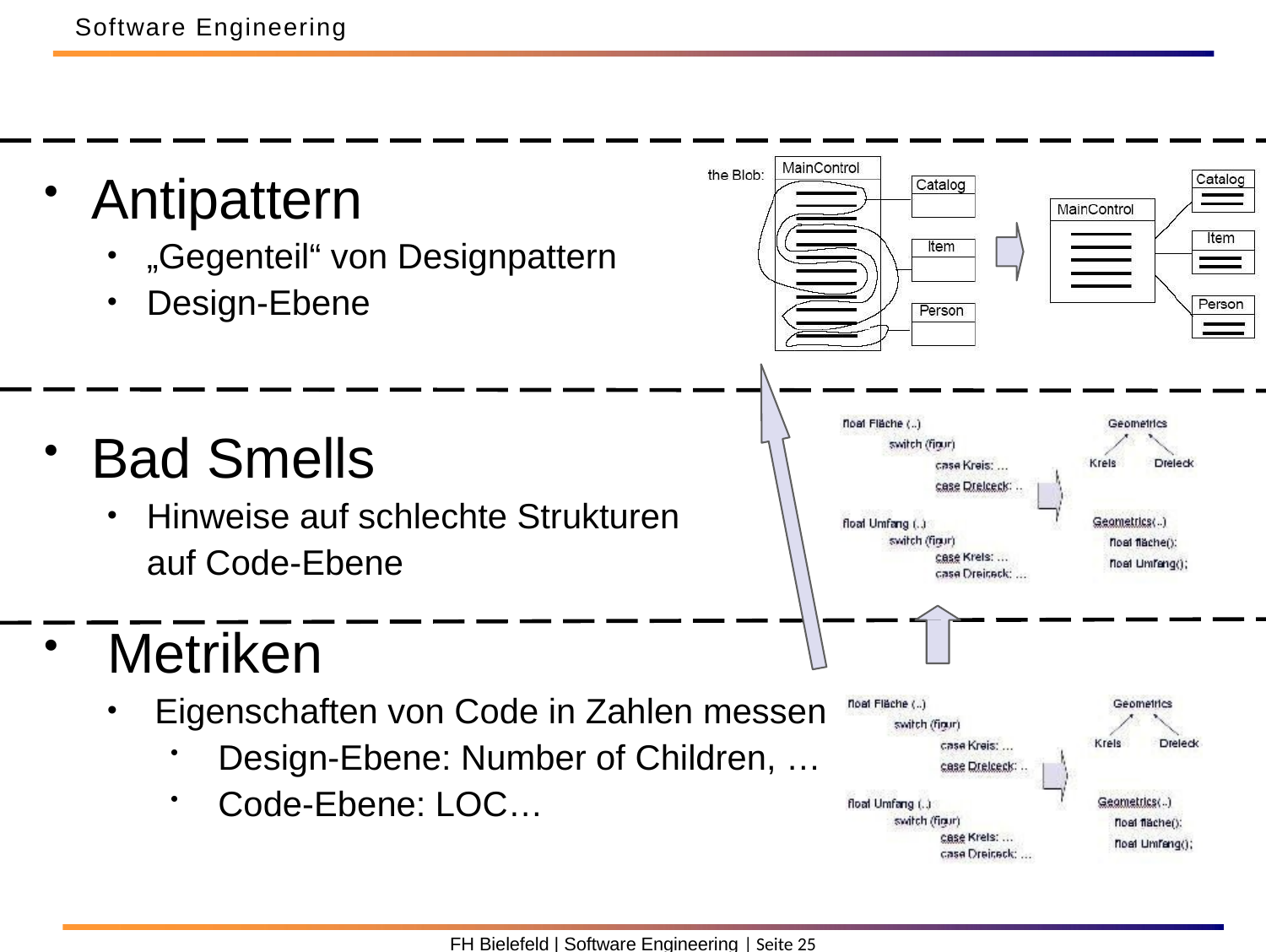

Software Engineering

Antipattern
„Gegenteil“ von Designpattern
Design-Ebene

Bad Smells
Hinweise auf schlechte Strukturen auf Code-Ebene

Metriken
Eigenschaften von Code in Zahlen messen
Design-Ebene: Number of Children, …
Code-Ebene: LOC…